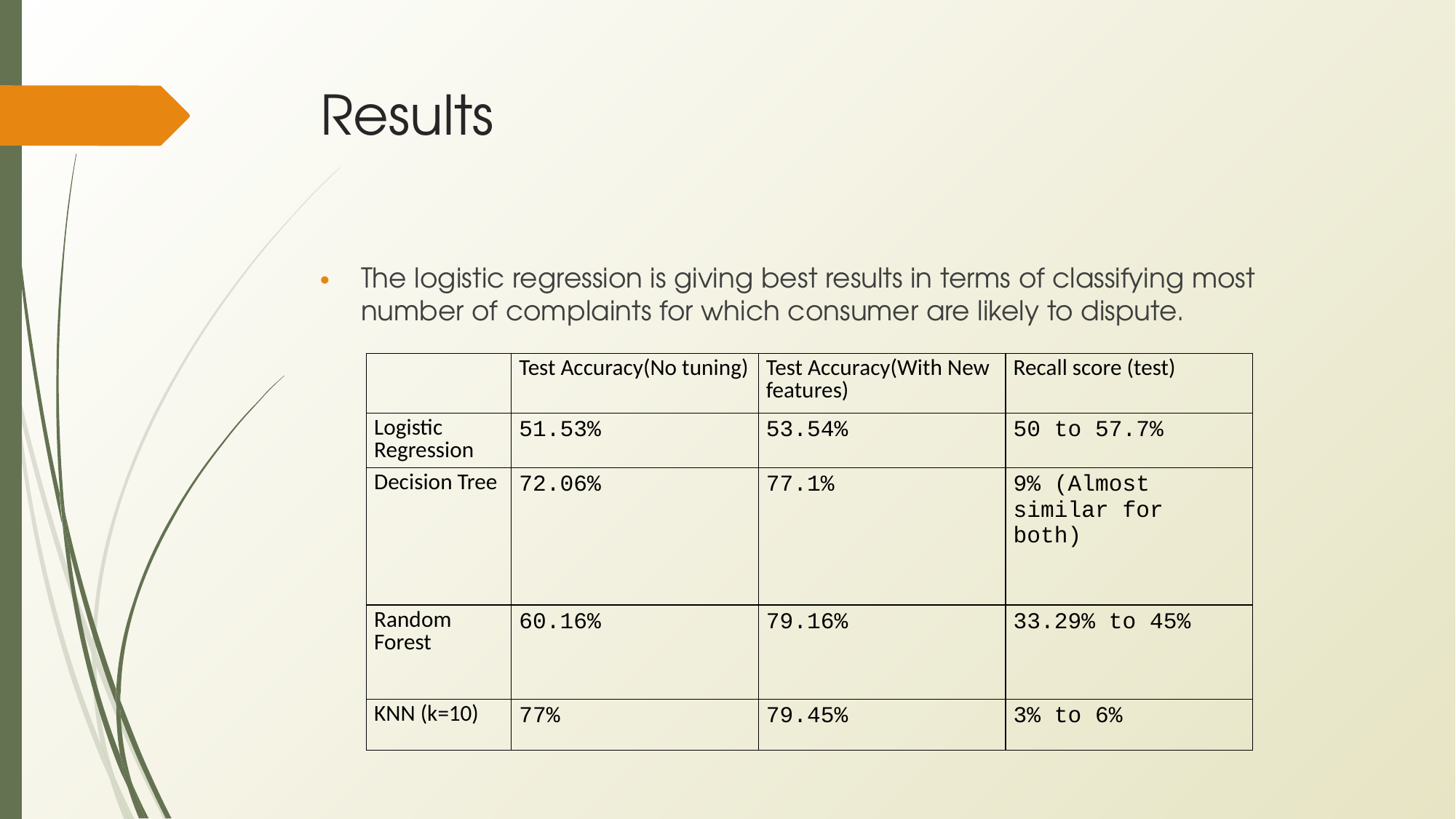

# Results
The logistic regression is giving best results in terms of classifying most number of complaints for which consumer are likely to dispute.

|  | Test Accuracy(No tuning) | Test Accuracy(With New features) | Recall score (test) |
| --- | --- | --- | --- |
| Logistic Regression | 51.53% | 53.54% | 50 to 57.7% |
| Decision Tree | 72.06% | 77.1% | 9% (Almost similar for both) |
| Random Forest | 60.16% | 79.16% | 33.29% to 45% |
| KNN (k=10) | 77% | 79.45% | 3% to 6% |